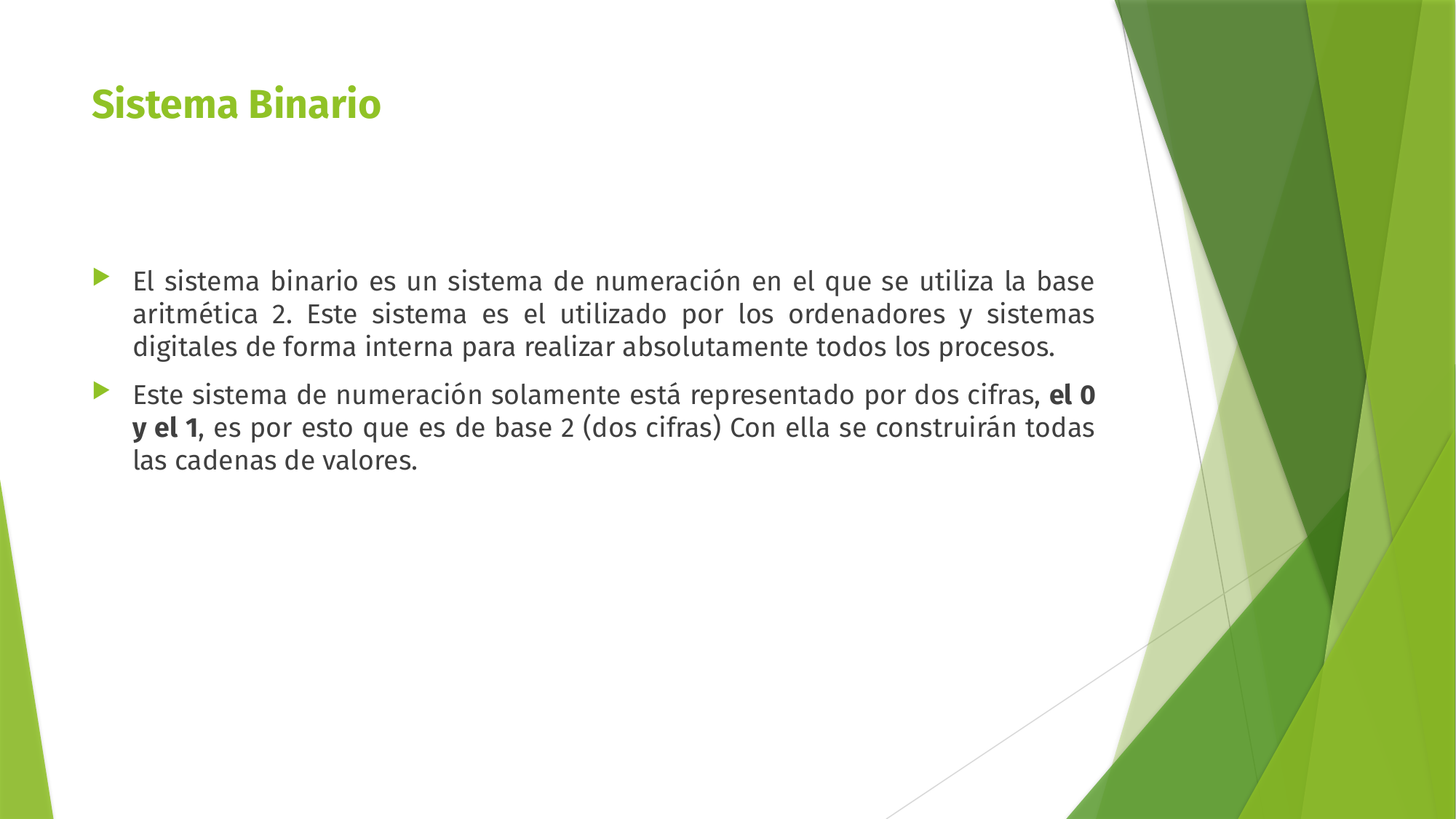

# Sistema Binario
El sistema binario es un sistema de numeración en el que se utiliza la base aritmética 2. Este sistema es el utilizado por los ordenadores y sistemas digitales de forma interna para realizar absolutamente todos los procesos.
Este sistema de numeración solamente está representado por dos cifras, el 0 y el 1, es por esto que es de base 2 (dos cifras) Con ella se construirán todas las cadenas de valores.